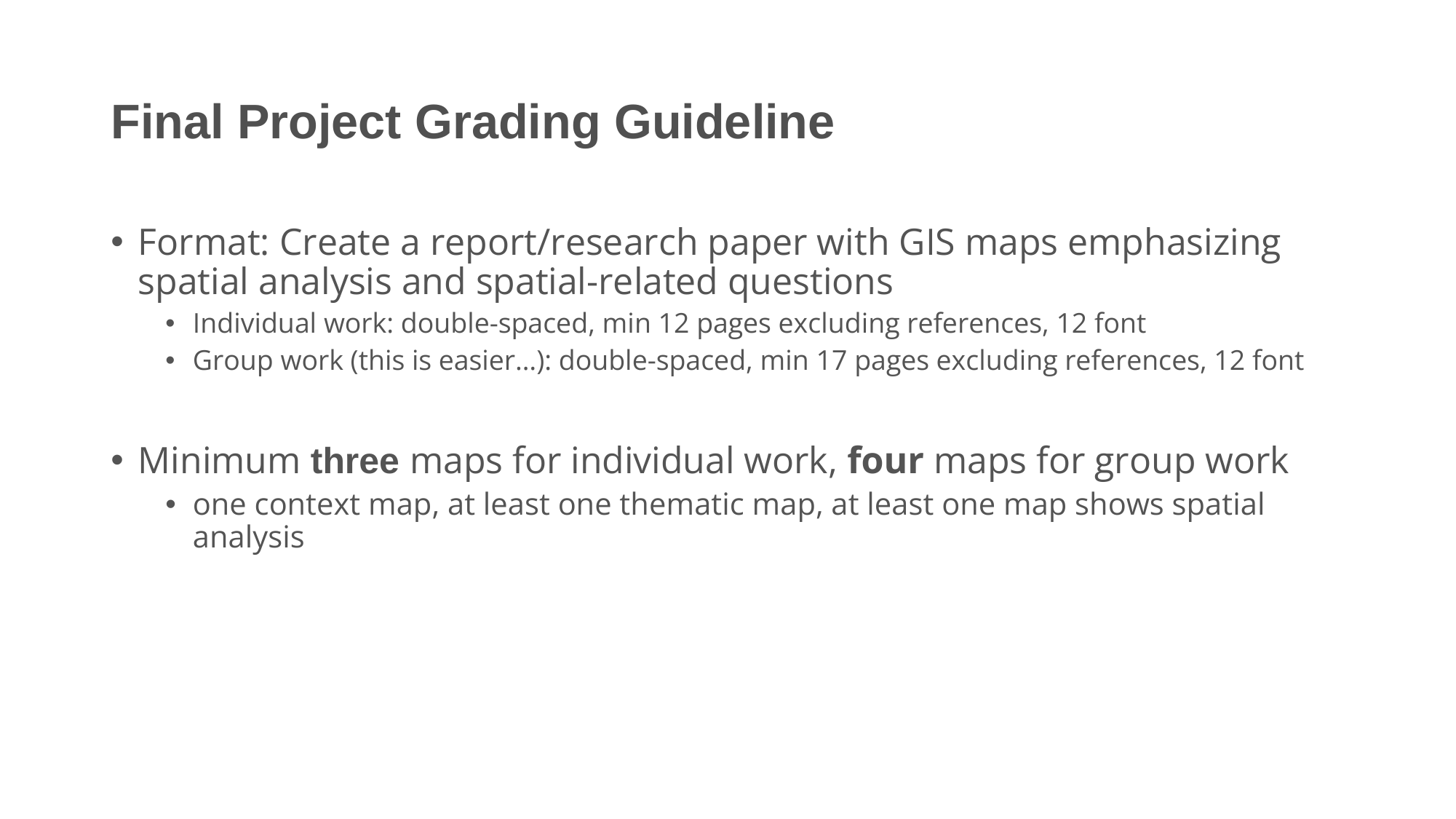

# Final Project Grading Guideline
Format: Create a report/research paper with GIS maps emphasizing spatial analysis and spatial-related questions
Individual work: double-spaced, min 12 pages excluding references, 12 font
Group work (this is easier…): double-spaced, min 17 pages excluding references, 12 font

Minimum three maps for individual work, four maps for group work
one context map, at least one thematic map, at least one map shows spatial analysis